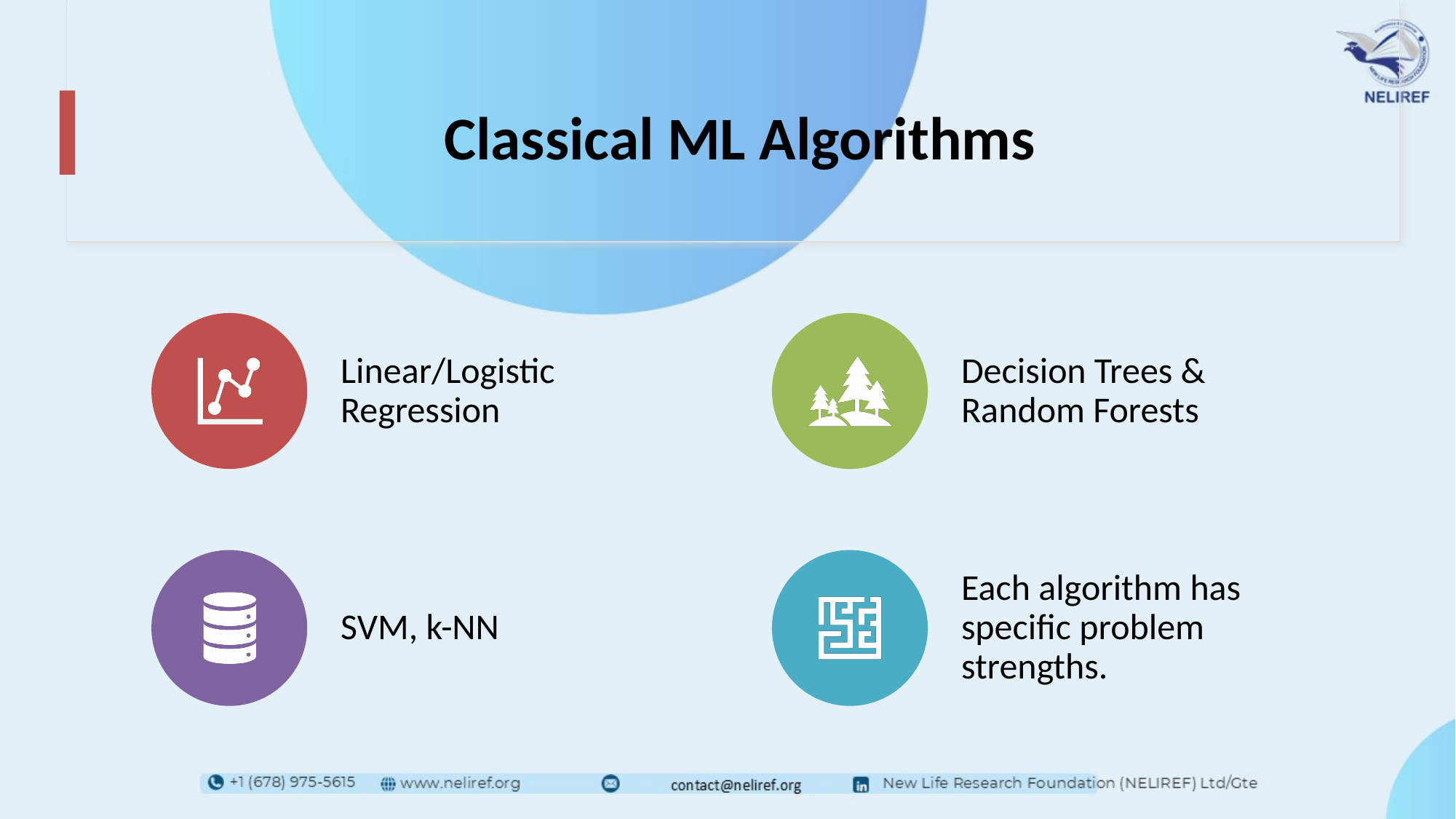

# Classical ML Algorithms

Linear/Logistic Regression
Decision Trees & Random Forests
SVM, k-NN
Each algorithm has specific problem strengths.